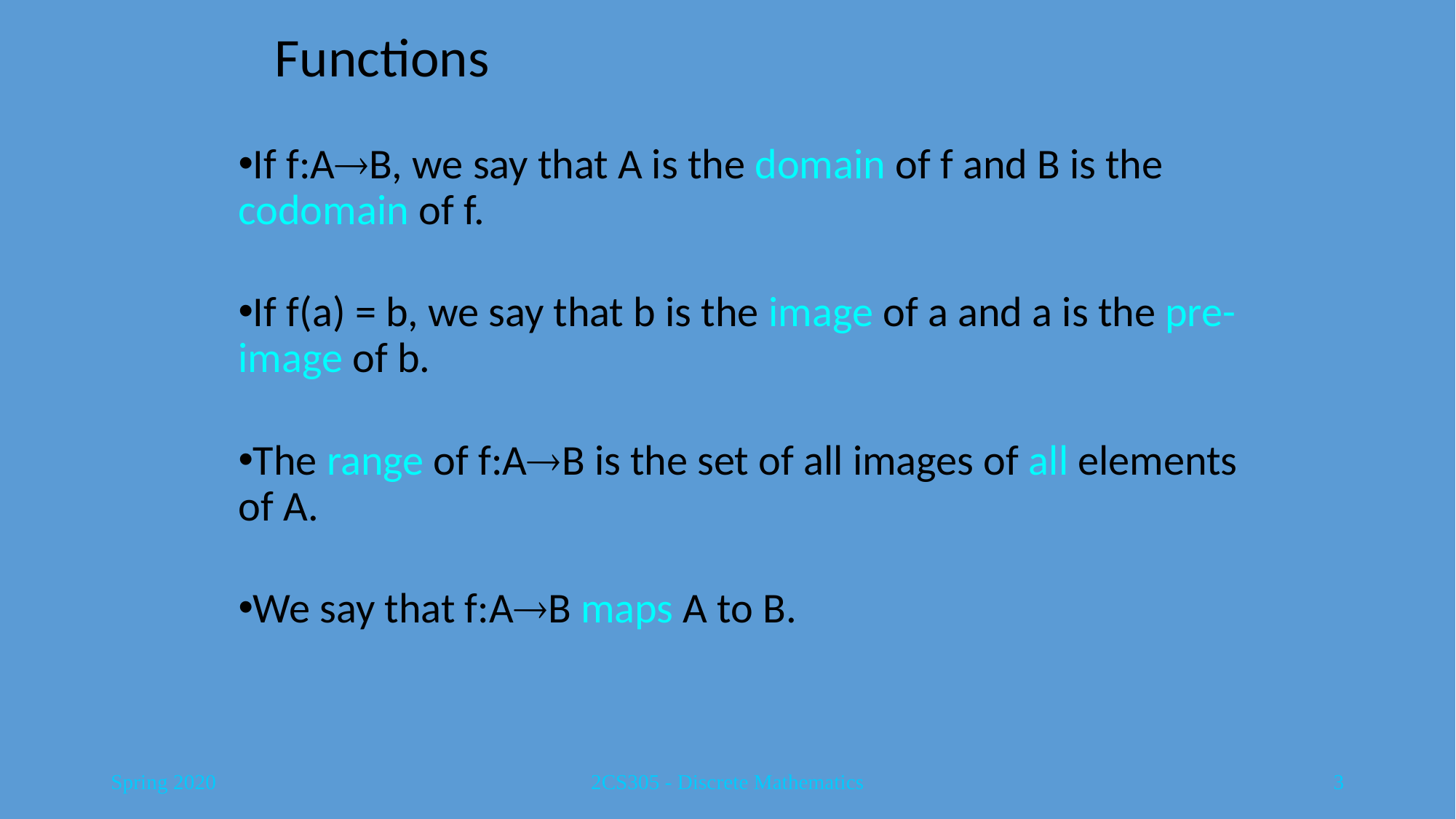

# Functions
If f:A→B, we say that A is the domain of f and B is the codomain of f.

If f(a) = b, we say that b is the image of a and a is the pre-image of b.

The range of f:A→B is the set of all images of all elements of A.

We say that f:A→B maps A to B.
Spring 2020
2CS305 - Discrete Mathematics
3